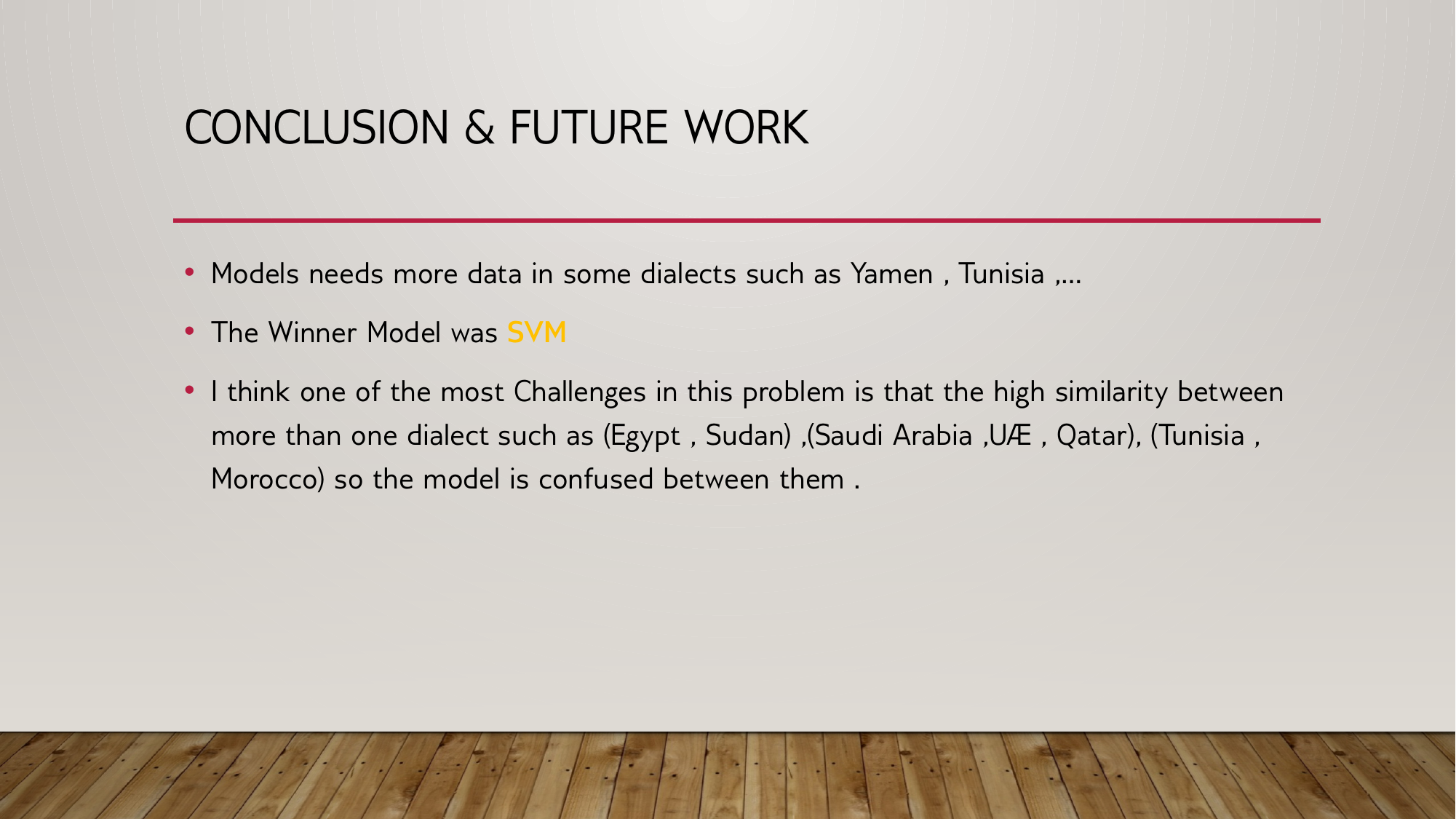

# Conclusion & Future Work
Models needs more data in some dialects such as Yamen , Tunisia ,…
The Winner Model was SVM
I think one of the most Challenges in this problem is that the high similarity between more than one dialect such as (Egypt , Sudan) ,(Saudi Arabia ,UAE , Qatar), (Tunisia , Morocco) so the model is confused between them .